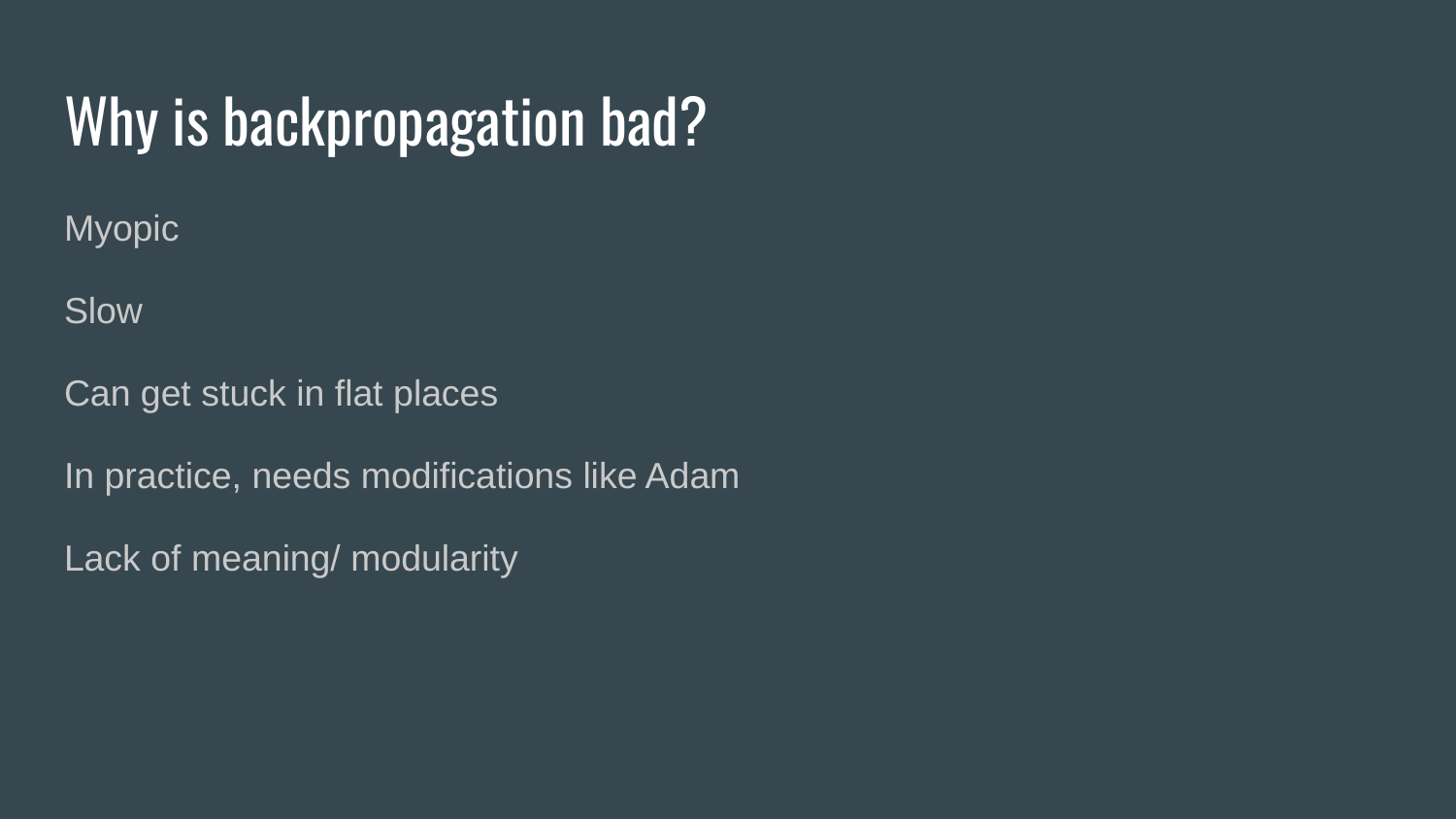

# Why is backpropagation bad?
Myopic
Slow
Can get stuck in flat places
In practice, needs modifications like Adam
Lack of meaning/ modularity